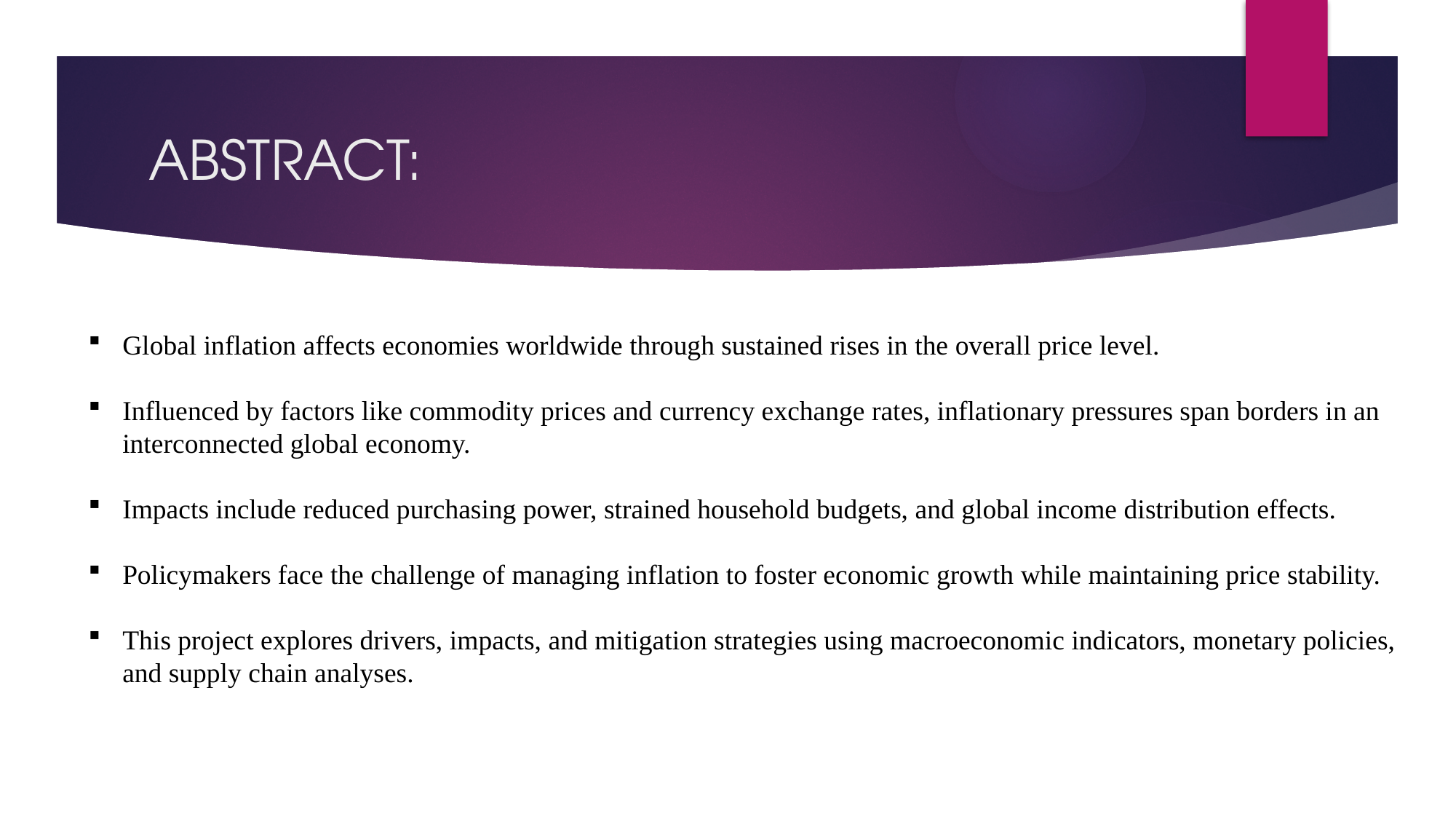

# ABSTRACT:
Global inflation affects economies worldwide through sustained rises in the overall price level.

Influenced by factors like commodity prices and currency exchange rates, inflationary pressures span borders in an interconnected global economy.

Impacts include reduced purchasing power, strained household budgets, and global income distribution effects.

Policymakers face the challenge of managing inflation to foster economic growth while maintaining price stability.

This project explores drivers, impacts, and mitigation strategies using macroeconomic indicators, monetary policies, and supply chain analyses.